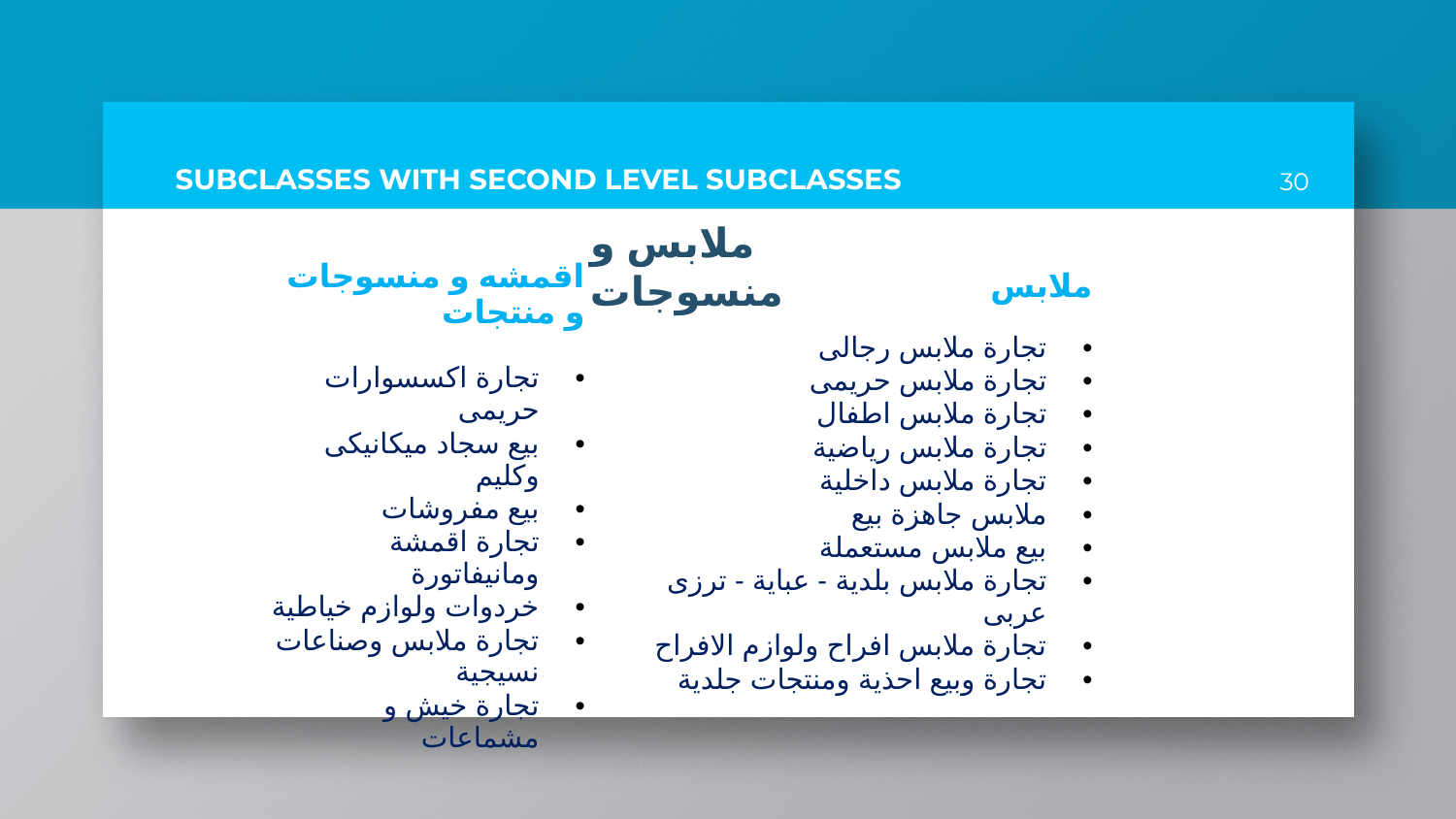

# SUBCLASSES WITH SECOND LEVEL SUBCLASSES
30
ملابس و منسوجات
| اقمشه و منسوجات و منتجات |
| --- |
|  |
| تجارة اكسسوارات حريمى |
| بيع سجاد ميكانيكى وكليم |
| بيع مفروشات |
| تجارة اقمشة ومانيفاتورة |
| خردوات ولوازم خياطية |
| تجارة ملابس وصناعات نسيجية |
| تجارة خيش و مشماعات |
| ملابس |
| --- |
|  |
| تجارة ملابس رجالى |
| تجارة ملابس حريمى |
| تجارة ملابس اطفال |
| تجارة ملابس رياضية |
| تجارة ملابس داخلية |
| ملابس جاهزة بيع |
| بيع ملابس مستعملة |
| تجارة ملابس بلدية - عباية - ترزى عربى |
| تجارة ملابس افراح ولوازم الافراح |
| تجارة وبيع احذية ومنتجات جلدية |